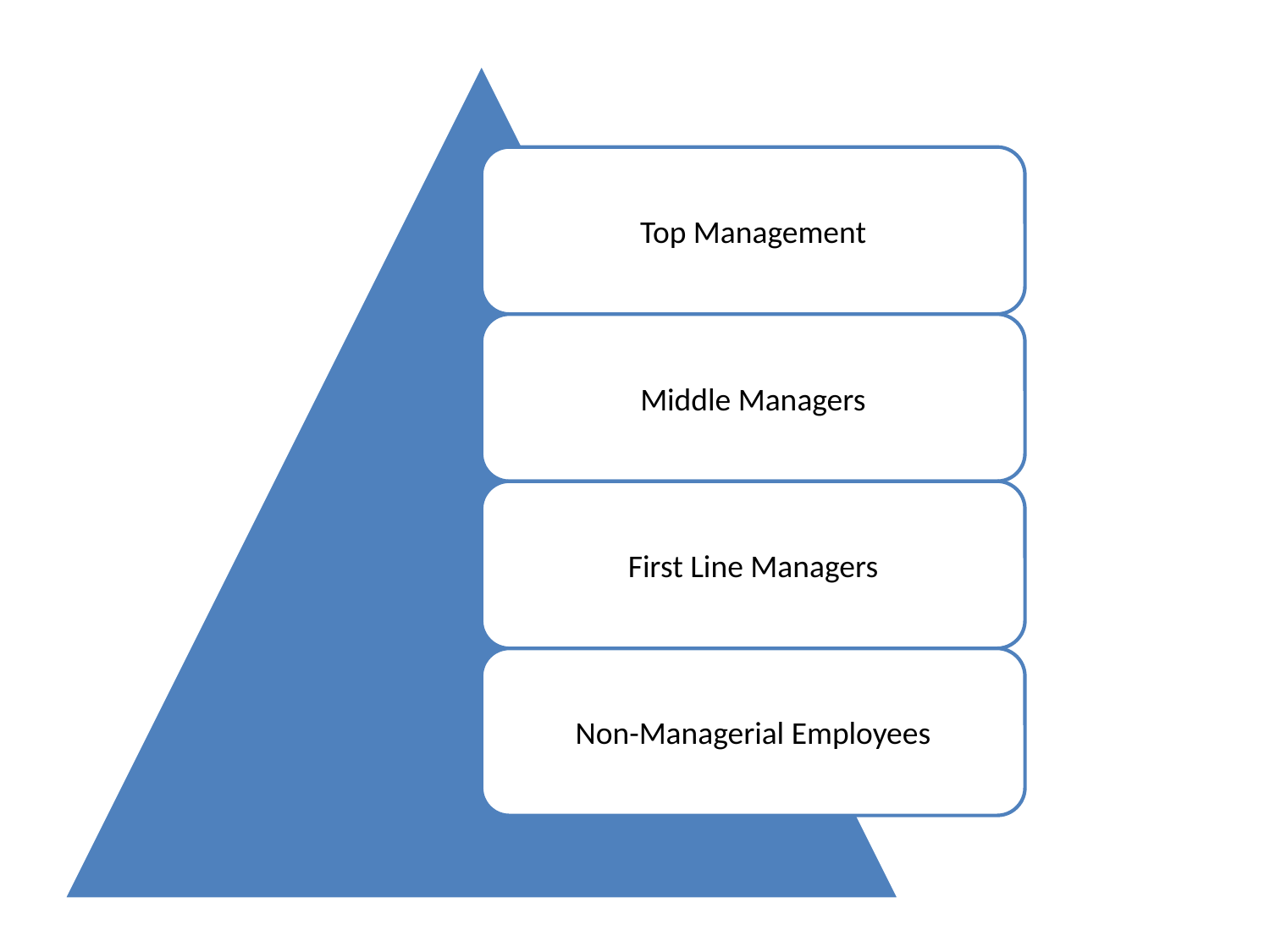

Top Management
Middle Managers
First Line Managers
Non-Managerial Employees